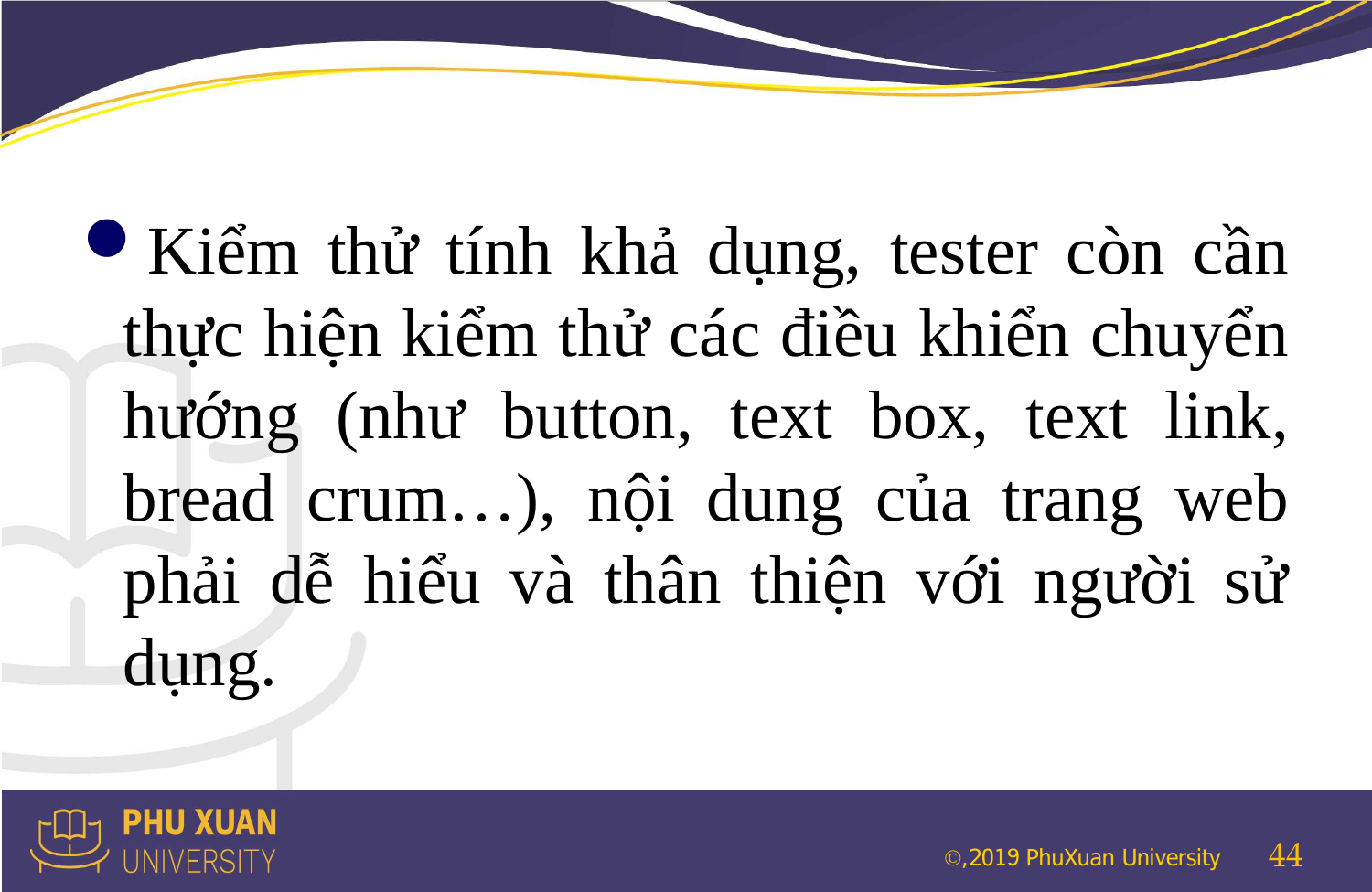

#
Kiểm thử tính khả dụng, tester còn cần thực hiện kiểm thử các điều khiển chuyển hướng (như button, text box, text link, bread crum…), nội dung của trang web phải dễ hiểu và thân thiện với người sử dụng.
44